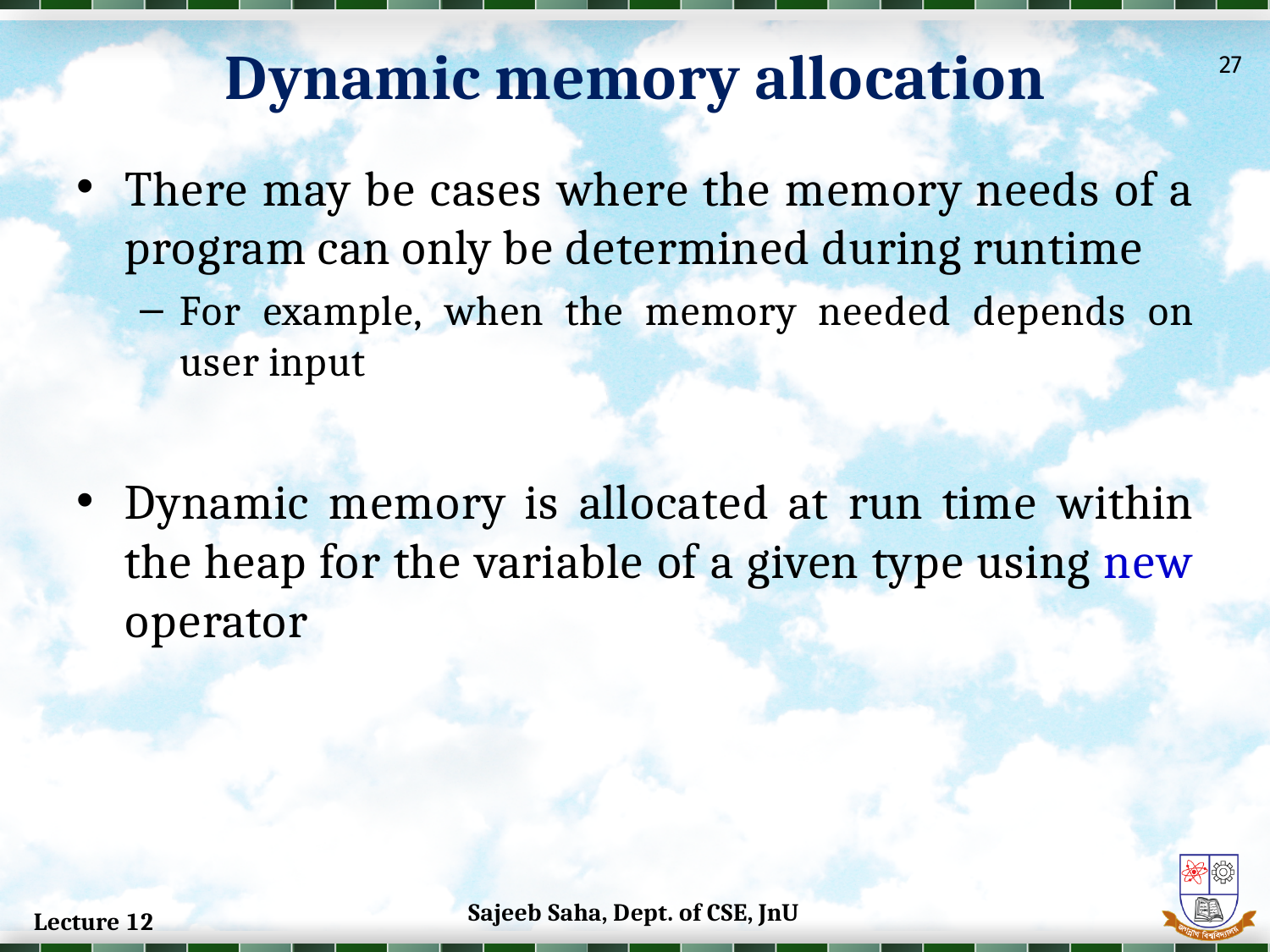

Dynamic memory allocation
27
There may be cases where the memory needs of a program can only be determined during runtime
For example, when the memory needed depends on user input

Dynamic memory is allocated at run time within the heap for the variable of a given type using new operator
Sajeeb Saha, Dept. of CSE, JnU